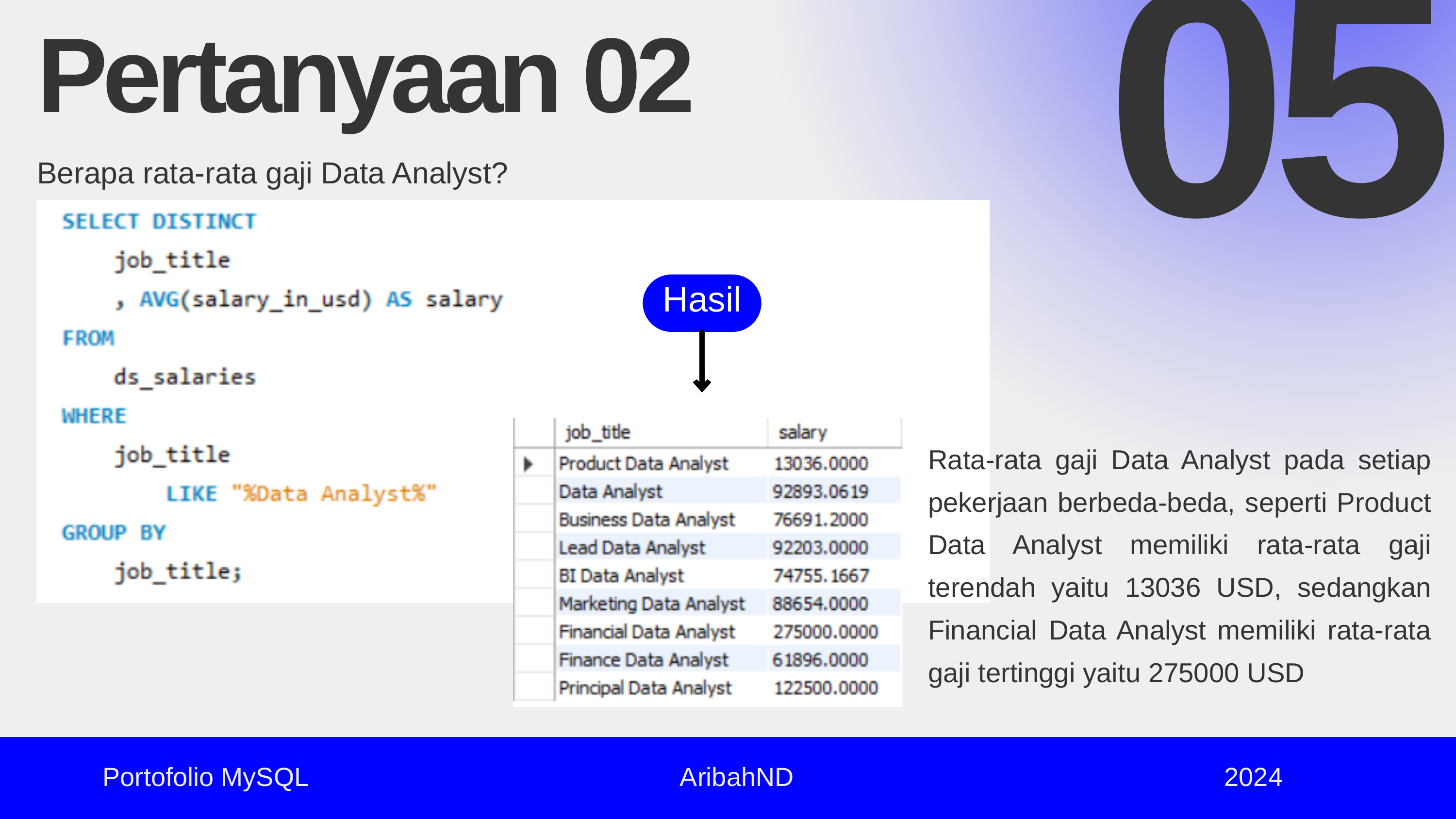

05
Pertanyaan 02
Berapa rata-rata gaji Data Analyst?

Hasil

Rata-rata gaji Data Analyst pada setiap pekerjaan berbeda-beda, seperti Product Data Analyst memiliki rata-rata gaji terendah yaitu 13036 USD, sedangkan Financial Data Analyst memiliki rata-rata gaji tertinggi yaitu 275000 USD

Portofolio MySQL
AribahND
 2024